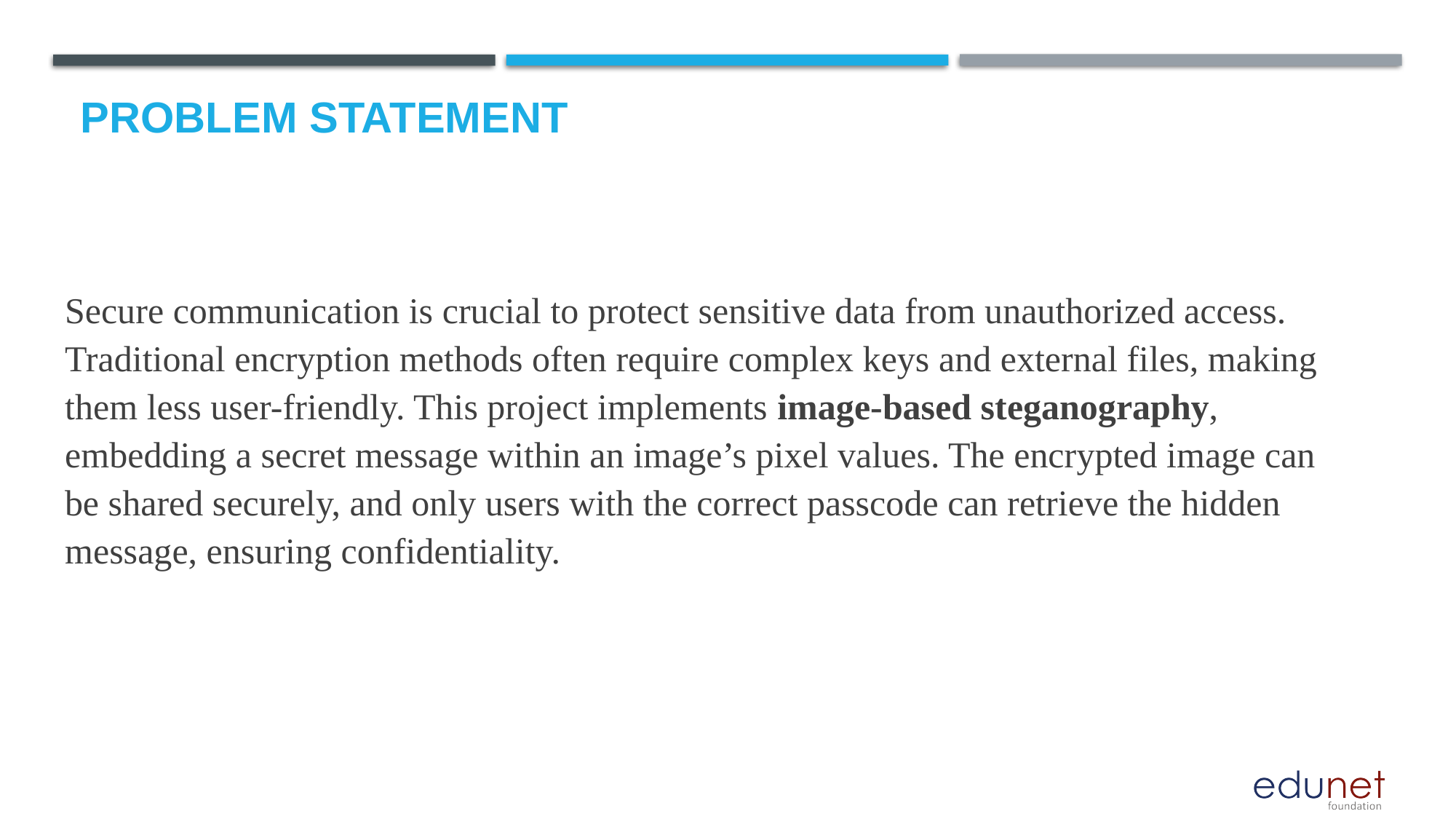

# Problem Statement
Secure communication is crucial to protect sensitive data from unauthorized access. Traditional encryption methods often require complex keys and external files, making them less user-friendly. This project implements image-based steganography, embedding a secret message within an image’s pixel values. The encrypted image can be shared securely, and only users with the correct passcode can retrieve the hidden message, ensuring confidentiality.